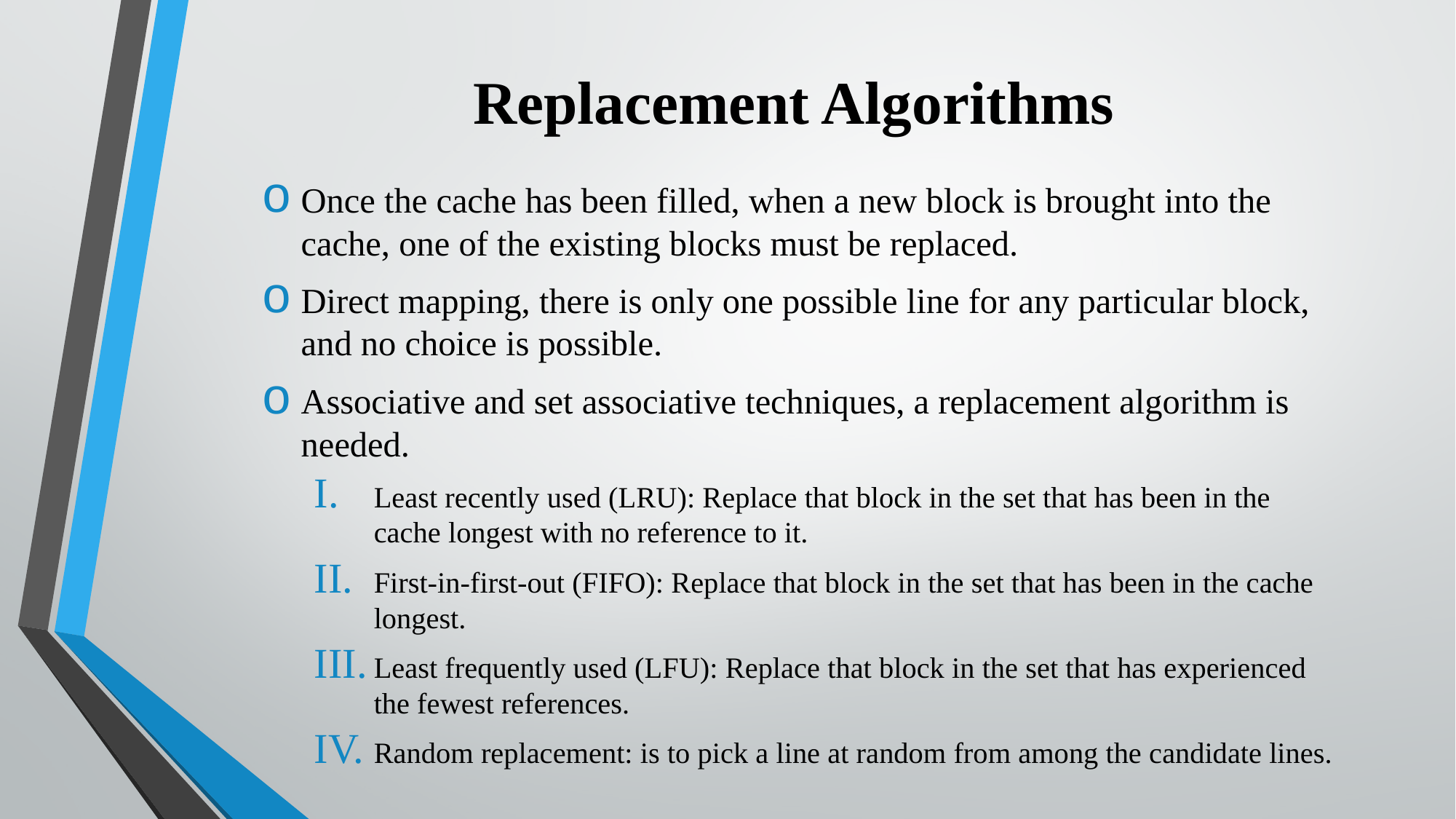

# Replacement Algorithms
Once the cache has been filled, when a new block is brought into the cache, one of the existing blocks must be replaced.
Direct mapping, there is only one possible line for any particular block, and no choice is possible.
Associative and set associative techniques, a replacement algorithm is needed.
Least recently used (LRU): Replace that block in the set that has been in the cache longest with no reference to it.
First-in-first-out (FIFO): Replace that block in the set that has been in the cache longest.
Least frequently used (LFU): Replace that block in the set that has experienced the fewest references.
Random replacement: is to pick a line at random from among the candidate lines.